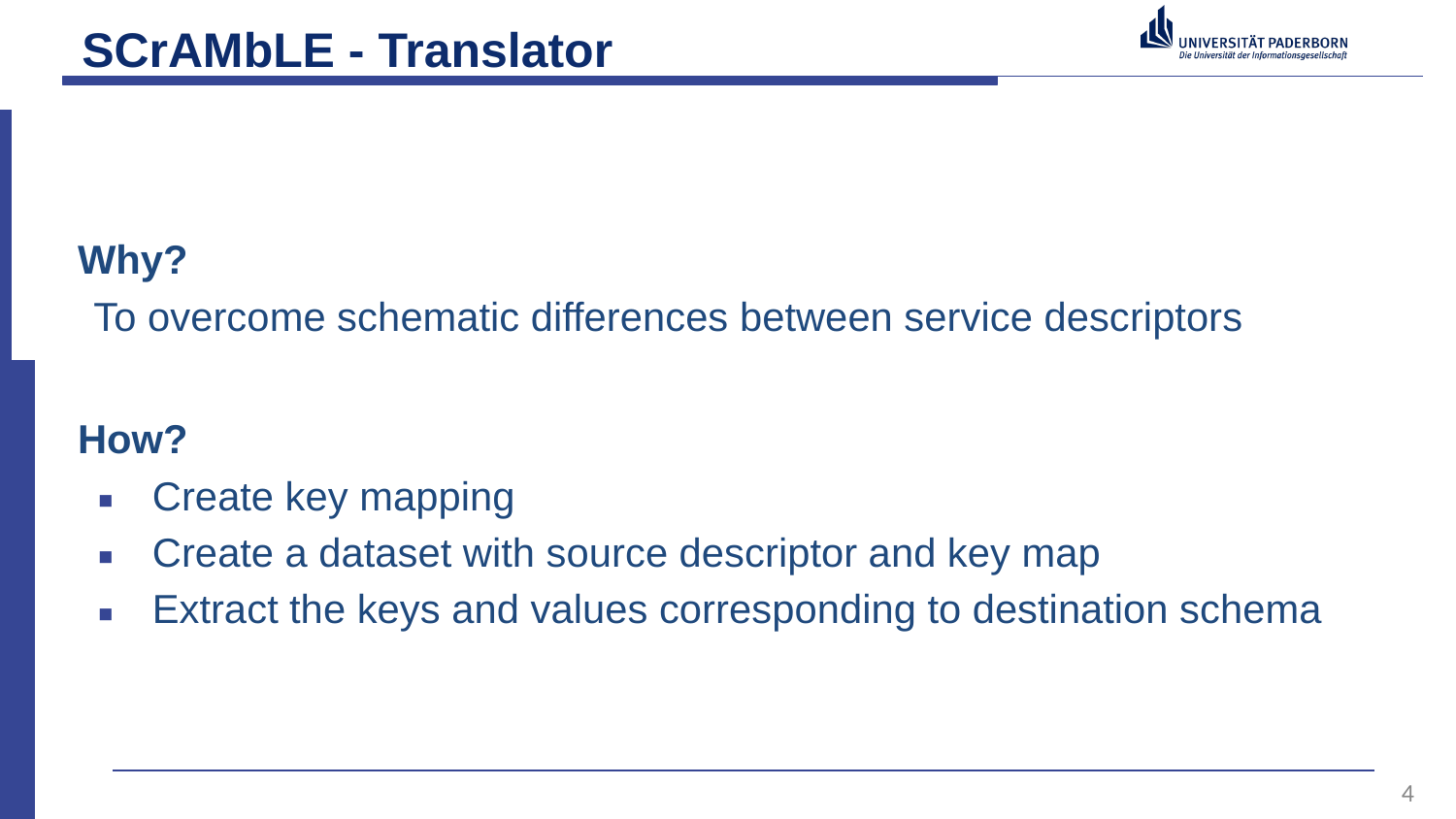

# SCrAMbLE - Translator

Why?
To overcome schematic differences between service descriptors

How?
Create key mapping
Create a dataset with source descriptor and key map
Extract the keys and values corresponding to destination schema

4